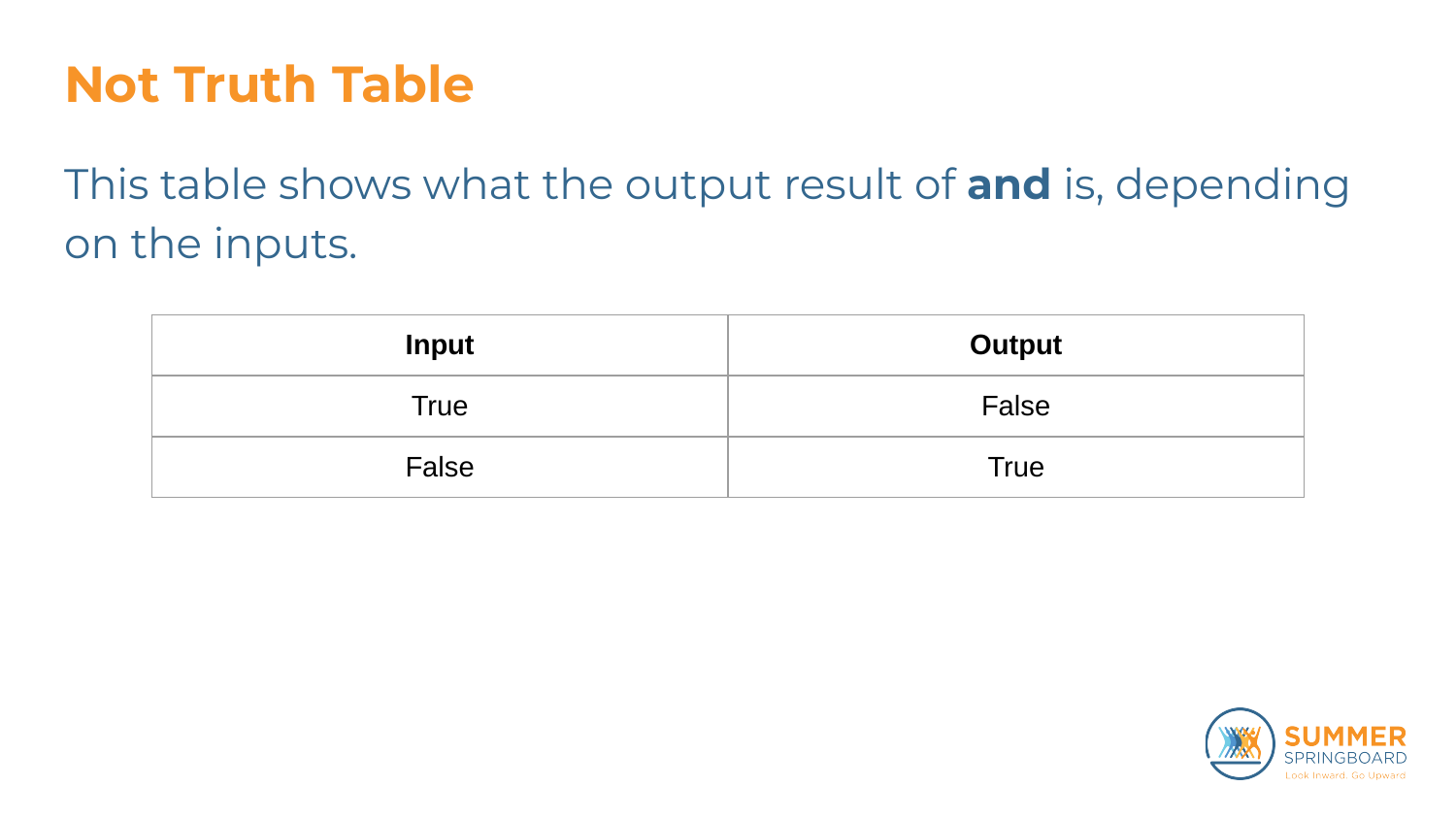

# Not Truth Table
This table shows what the output result of and is, depending on the inputs.

| Input | Output |
| --- | --- |
| True | False |
| False | True |